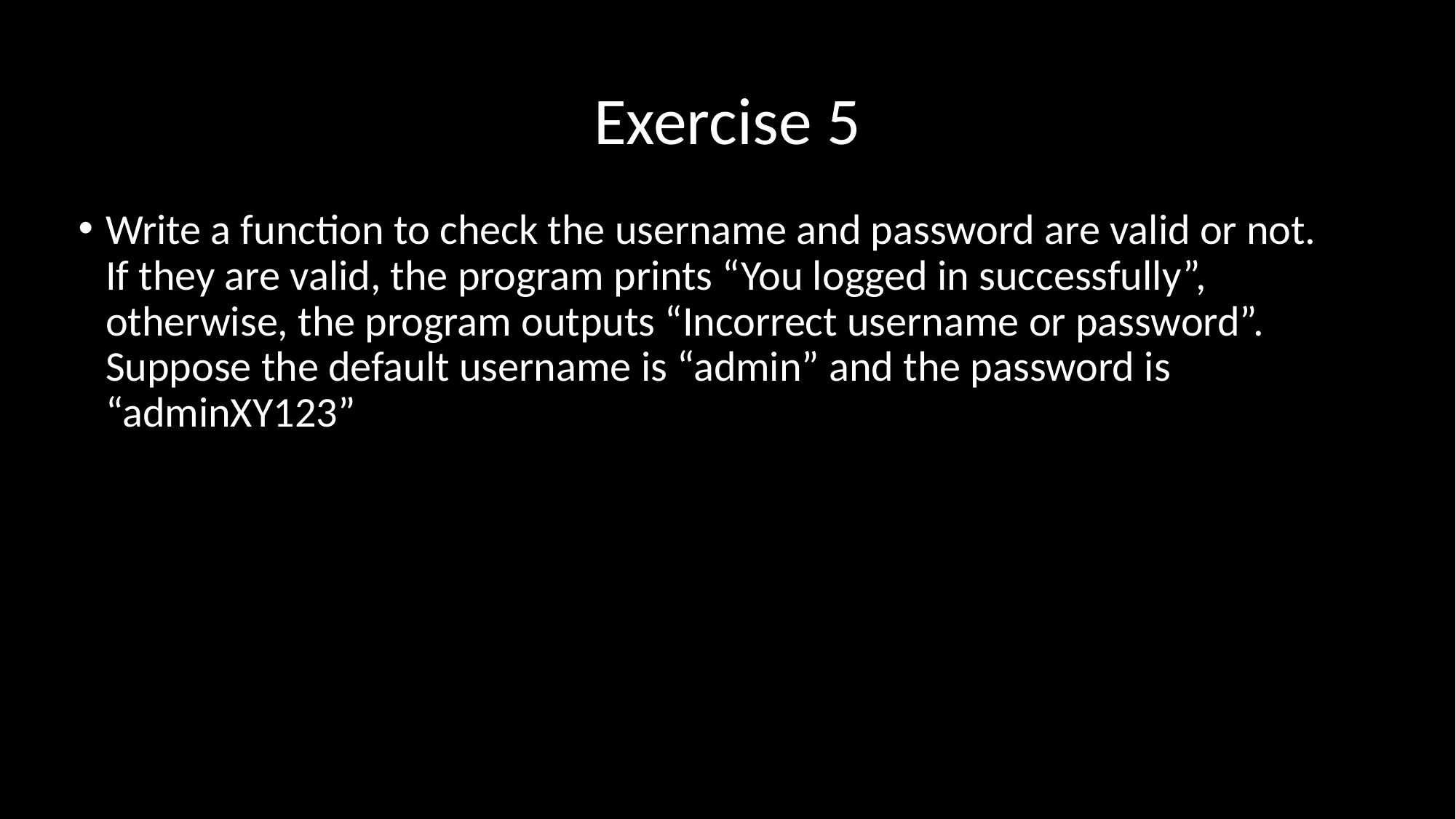

# Exercise 5
Write a function to check the username and password are valid or not. If they are valid, the program prints “You logged in successfully”, otherwise, the program outputs “Incorrect username or password”. Suppose the default username is “admin” and the password is
“adminXY123”